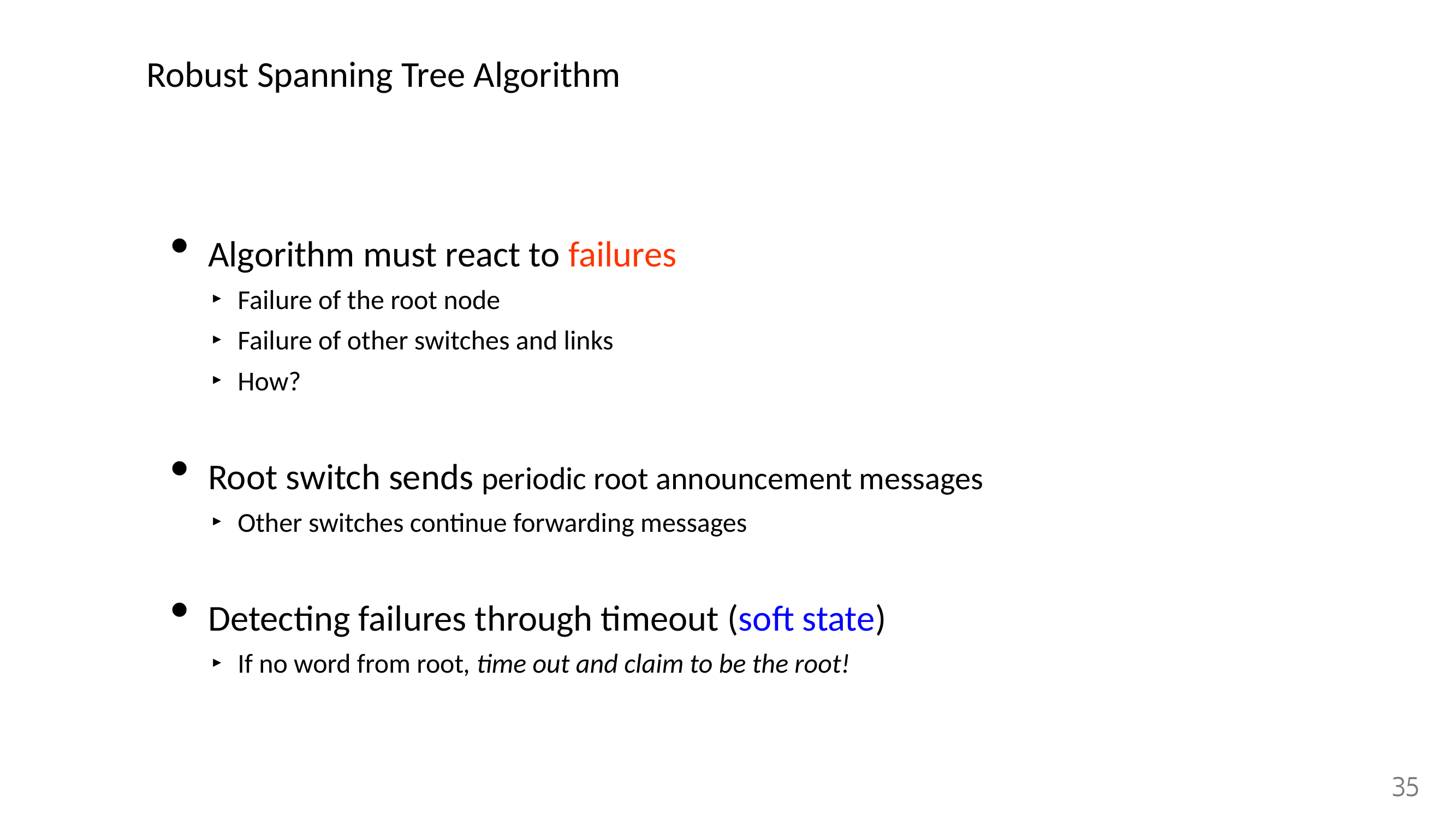

# Robust Spanning Tree Algorithm
Algorithm must react to failures
Failure of the root node
Failure of other switches and links
How?

Root switch sends periodic root announcement messages
Other switches continue forwarding messages

Detecting failures through timeout (soft state)
If no word from root, time out and claim to be the root!
35